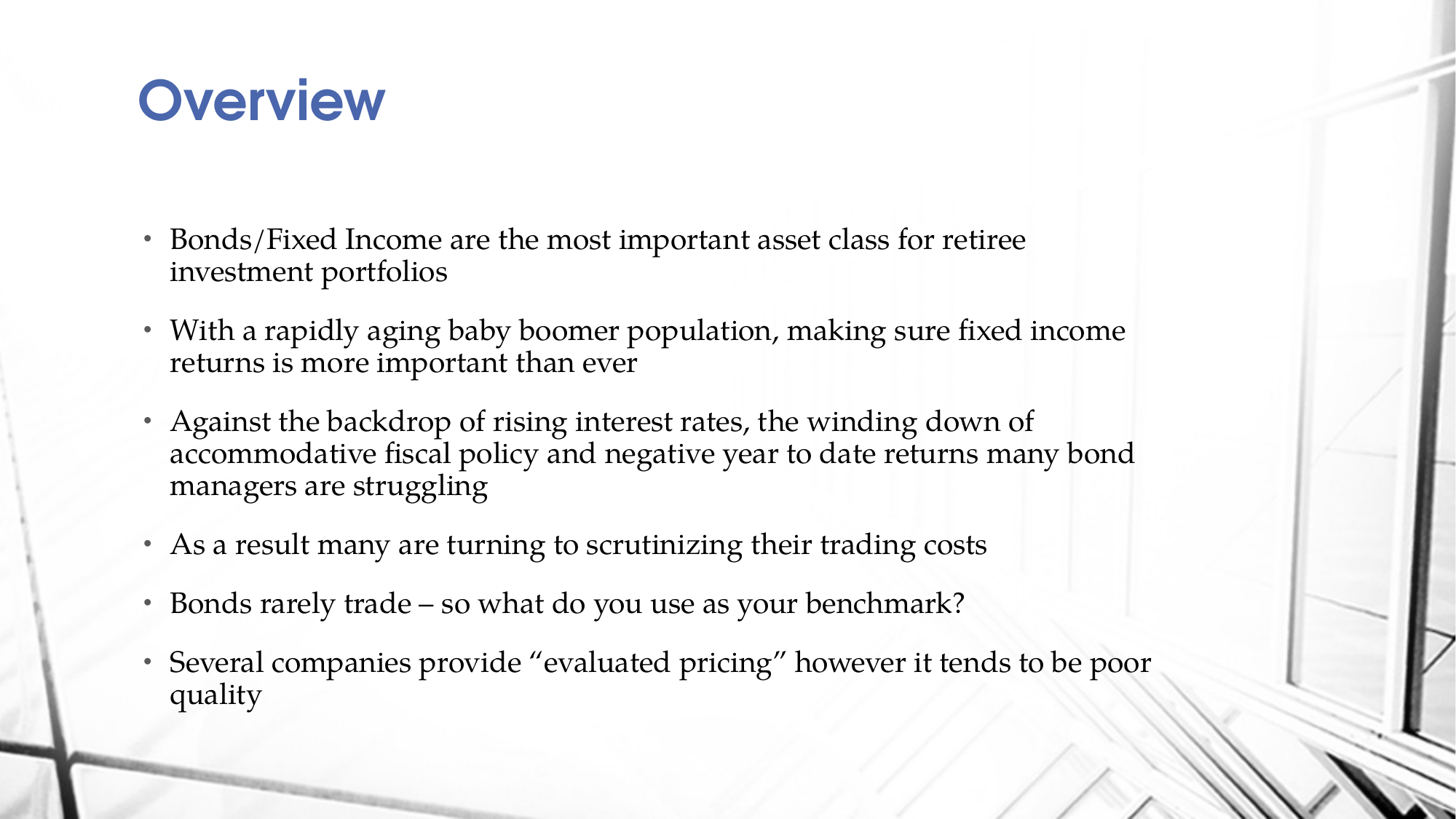

# Overview
Bonds/Fixed Income are the most important asset class for retiree investment portfolios
With a rapidly aging baby boomer population, making sure fixed income returns is more important than ever
Against the backdrop of rising interest rates, the winding down of accommodative fiscal policy and negative year to date returns many bond managers are struggling
As a result many are turning to scrutinizing their trading costs
Bonds rarely trade – so what do you use as your benchmark?
Several companies provide “evaluated pricing” however it tends to be poor quality